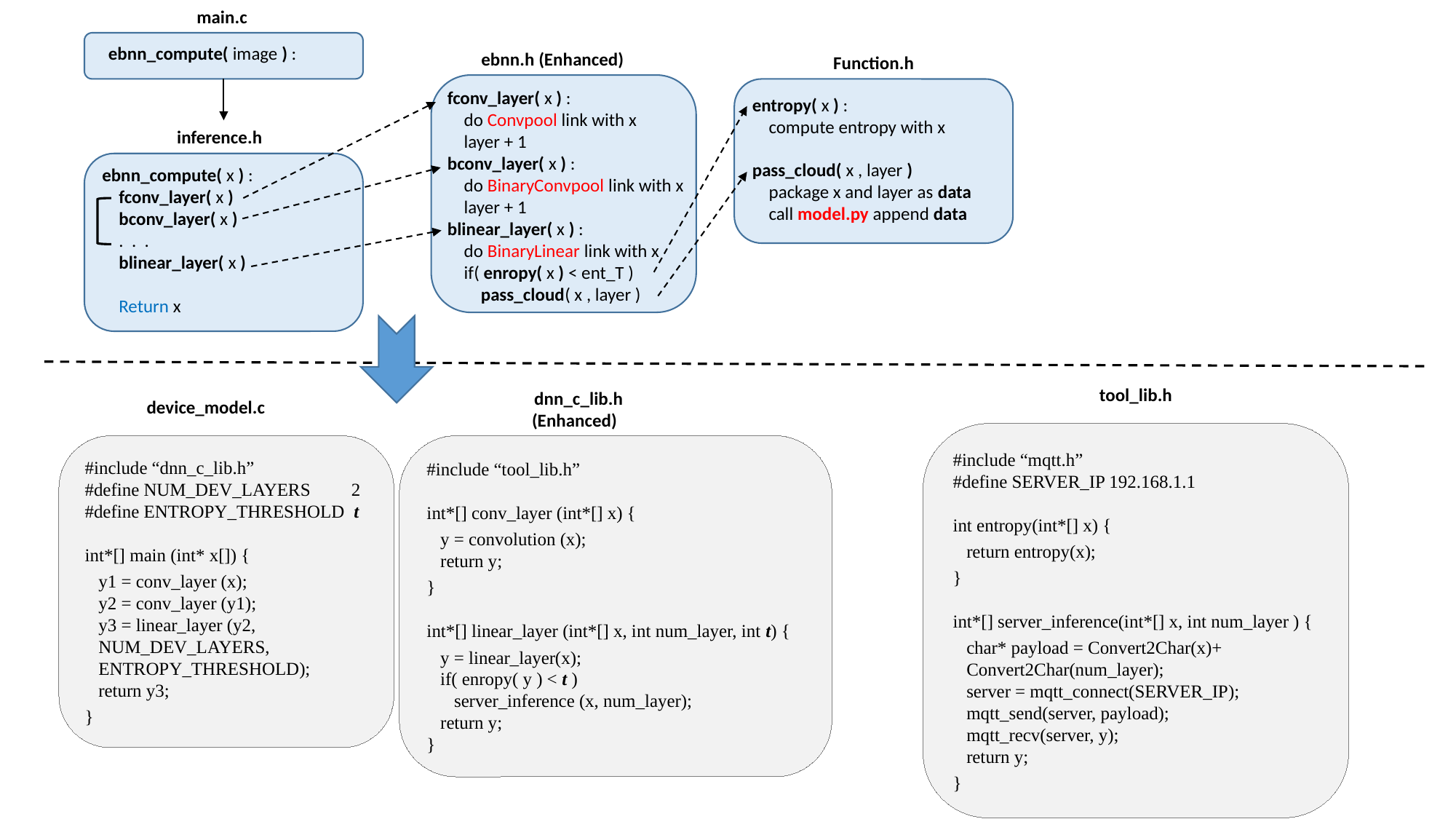

main.c

ebnn_compute( image ) :
ebnn.h (Enhanced)
Function.h

fconv_layer( x ) :
    do Convpool link with x
    layer + 1
bconv_layer( x ) :
    do BinaryConvpool link with x
    layer + 1
blinear_layer( x ) :
    do BinaryLinear link with x
    if( enropy( x ) < ent_T )
        pass_cloud( x , layer )
entropy( x ) :
    compute entropy with x

pass_cloud( x , layer )
    package x and layer as data
    call model.py append data
inference.h

ebnn_compute( x ) :
    fconv_layer( x )
    bconv_layer( x )
    .  .  .
    blinear_layer( x )

    Return x

tool_lib.h
dnn_c_lib.h (Enhanced)
device_model.c
#include “mqtt.h”
#define SERVER_IP 192.168.1.1

int entropy(int*[] x) {
return entropy(x);
}

int*[] server_inference(int*[] x, int num_layer ) {
char* payload = Convert2Char(x)+
Convert2Char(num_layer);
server = mqtt_connect(SERVER_IP);
mqtt_send(server, payload);
mqtt_recv(server, y);
return y;
}
#include “dnn_c_lib.h”
#define NUM_DEV_LAYERS         2
#define ENTROPY_THRESHOLD  t

int*[] main (int* x[]) {
y1 = conv_layer (x);
y2 = conv_layer (y1);
y3 = linear_layer (y2, NUM_DEV_LAYERS, ENTROPY_THRESHOLD);
return y3;
}
#include “tool_lib.h”

int*[] conv_layer (int*[] x) {
y = convolution (x);
return y;
}

int*[] linear_layer (int*[] x, int num_layer, int t) {
y = linear_layer(x);
if( enropy( y ) < t )
server_inference (x, num_layer);
return y;
}